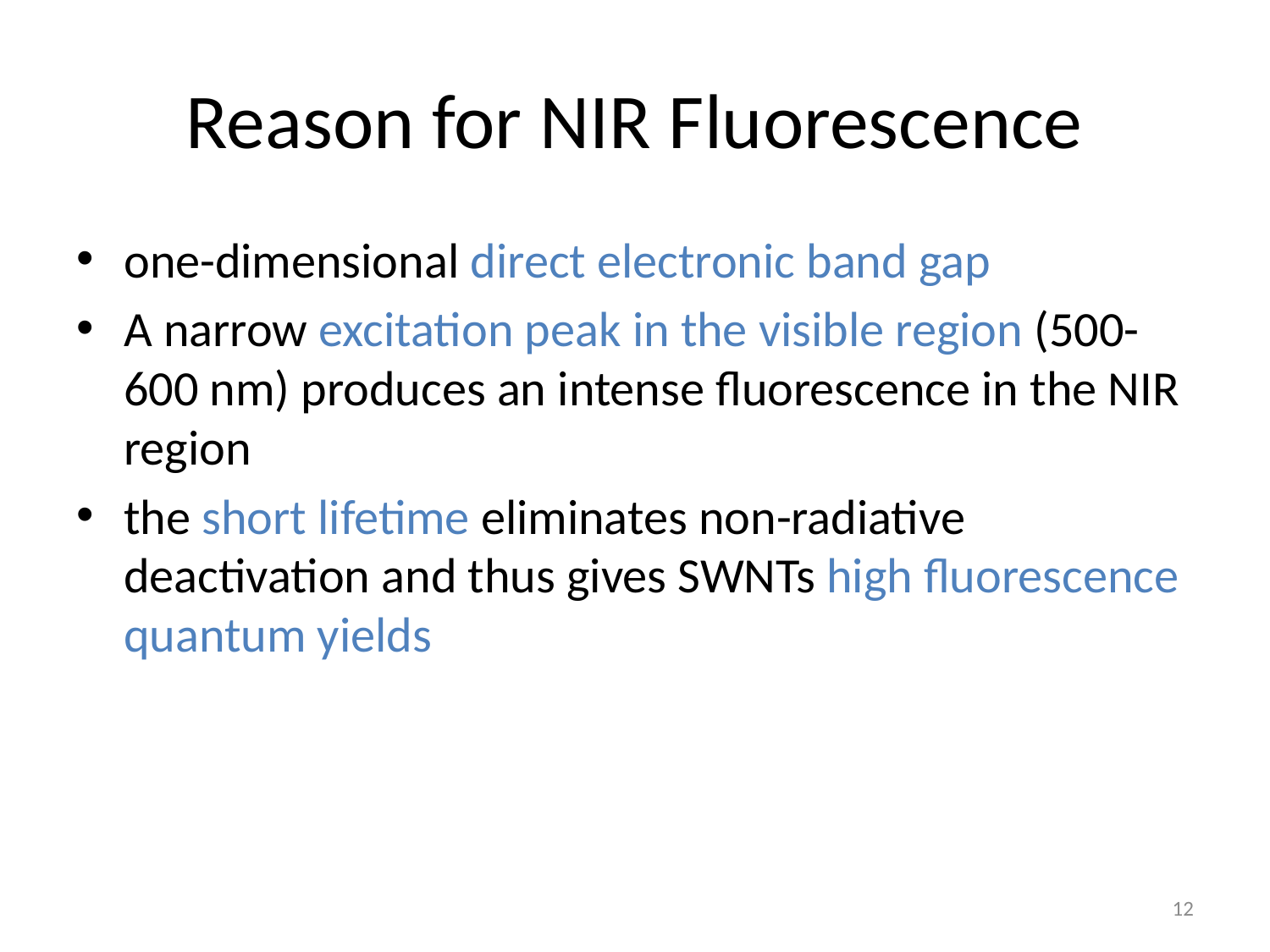

# Reason for NIR Fluorescence
one-dimensional direct electronic band gap
A narrow excitation peak in the visible region (500-600 nm) produces an intense fluorescence in the NIR region
the short lifetime eliminates non-radiative deactivation and thus gives SWNTs high fluorescence quantum yields
12